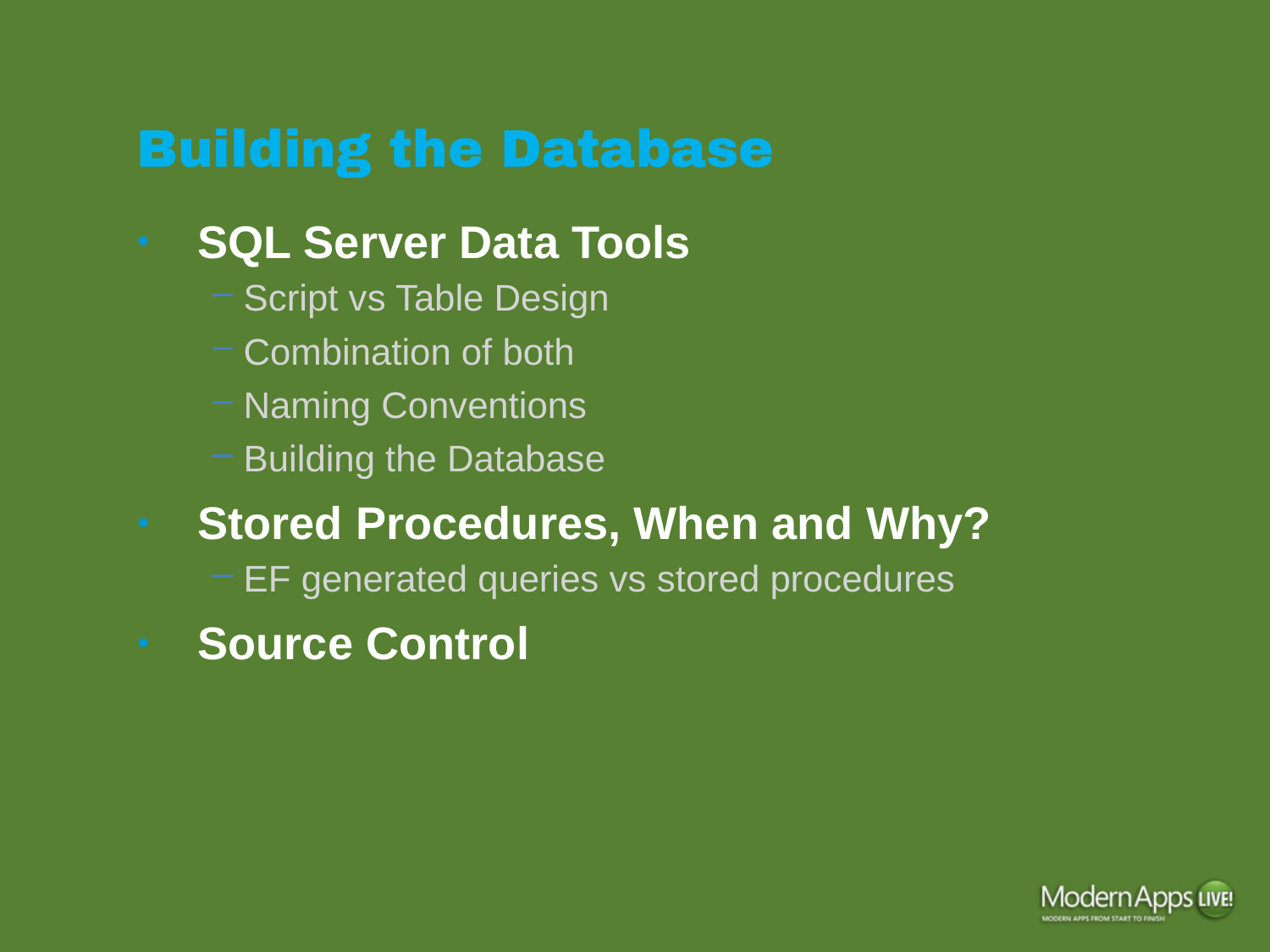

# Building the Database
SQL Server Data Tools
Script vs Table Design
Combination of both
Naming Conventions
Building the Database
Stored Procedures, When and Why?
EF generated queries vs stored procedures
Source Control